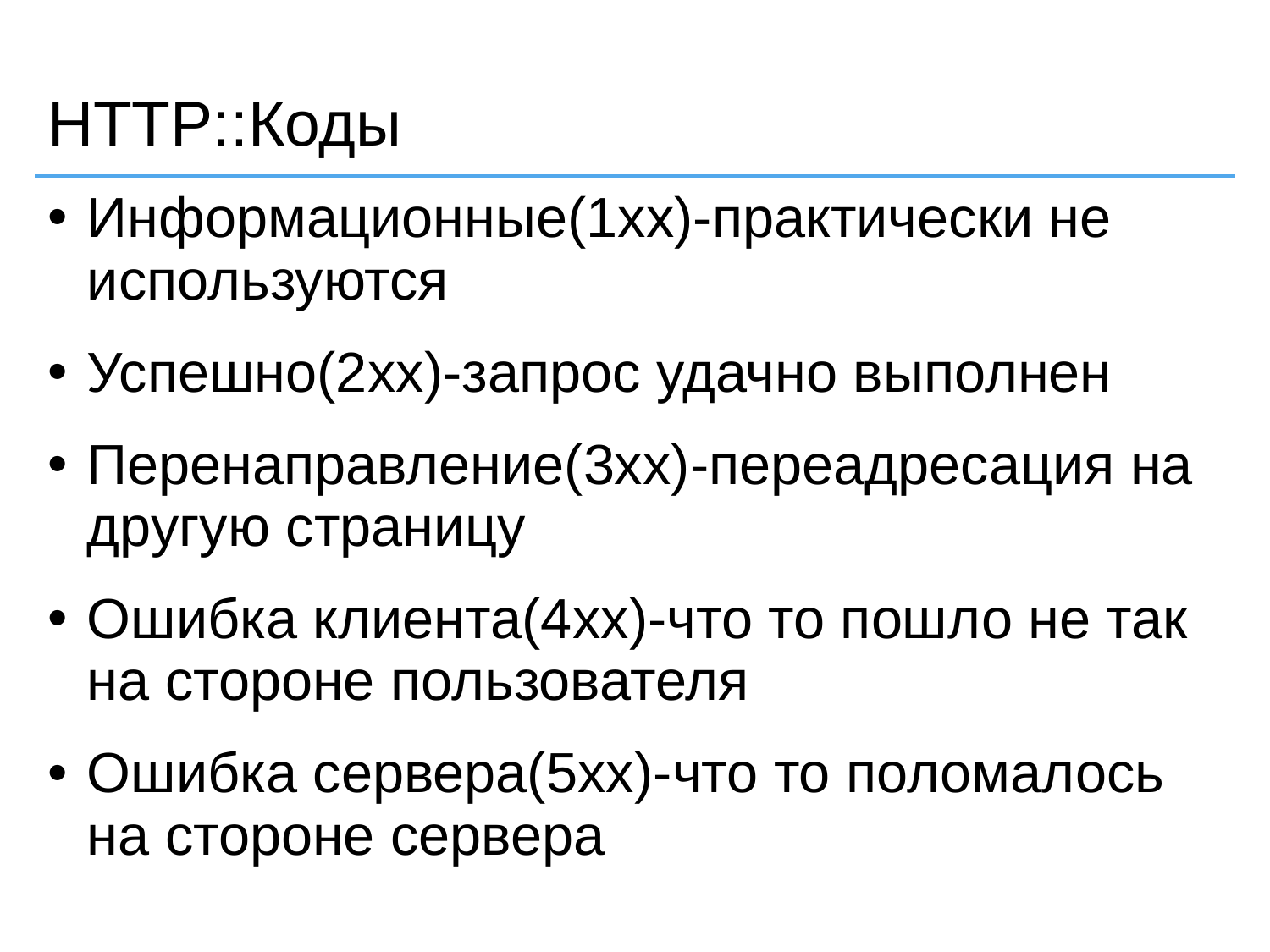

HTTP::Коды
Информационные(1xx)-практически не используются
Успешно(2xx)-запрос удачно выполнен
Перенаправление(3xx)-переадресация на другую страницу
Ошибка клиента(4xx)-что то пошло не так на стороне пользователя
Ошибка сервера(5xx)-что то поломалось на стороне сервера